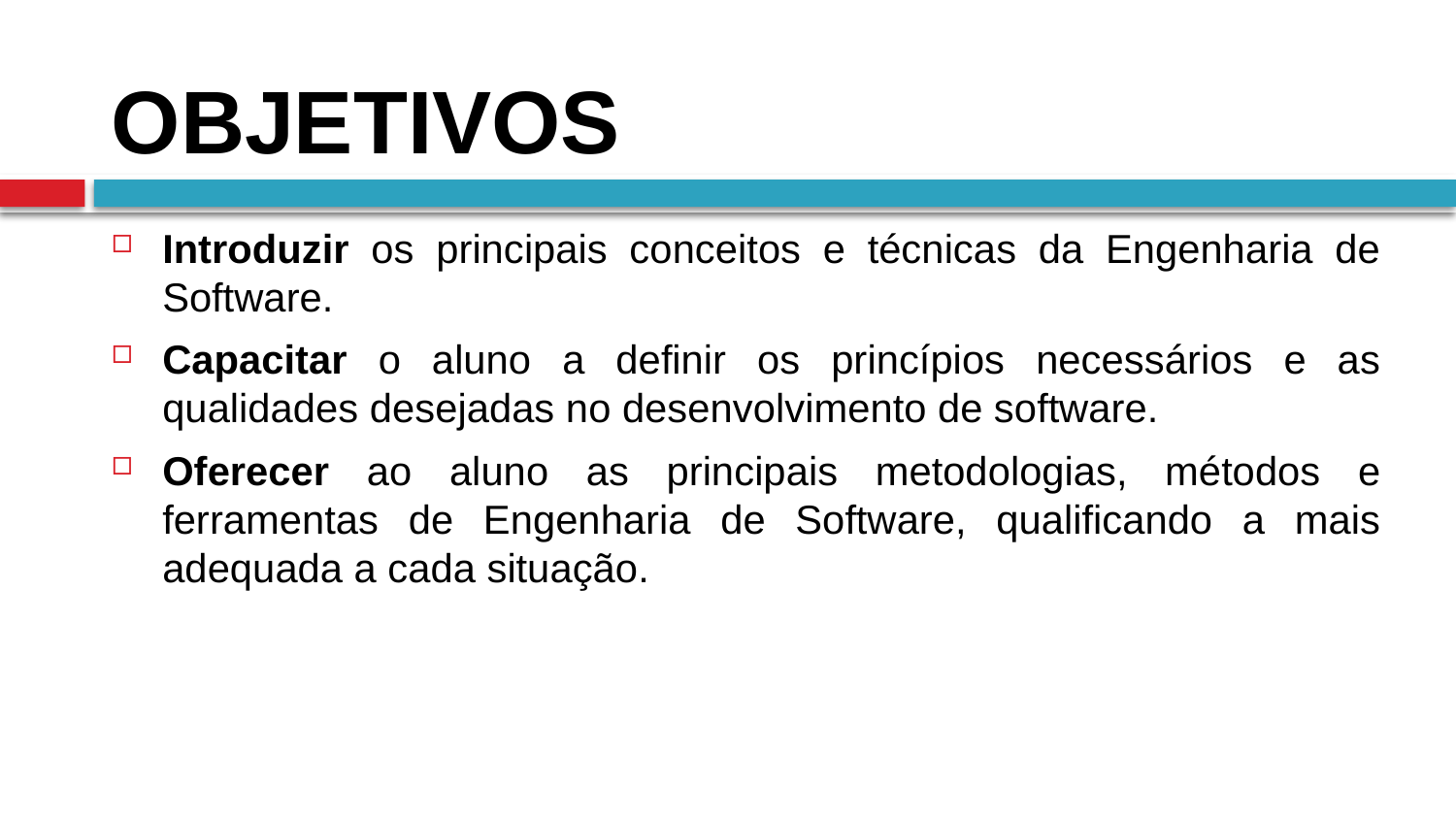

# OBJETIVOS
Introduzir os principais conceitos e técnicas da Engenharia de Software.
Capacitar o aluno a definir os princípios necessários e as qualidades desejadas no desenvolvimento de software.
Oferecer ao aluno as principais metodologias, métodos e ferramentas de Engenharia de Software, qualificando a mais adequada a cada situação.